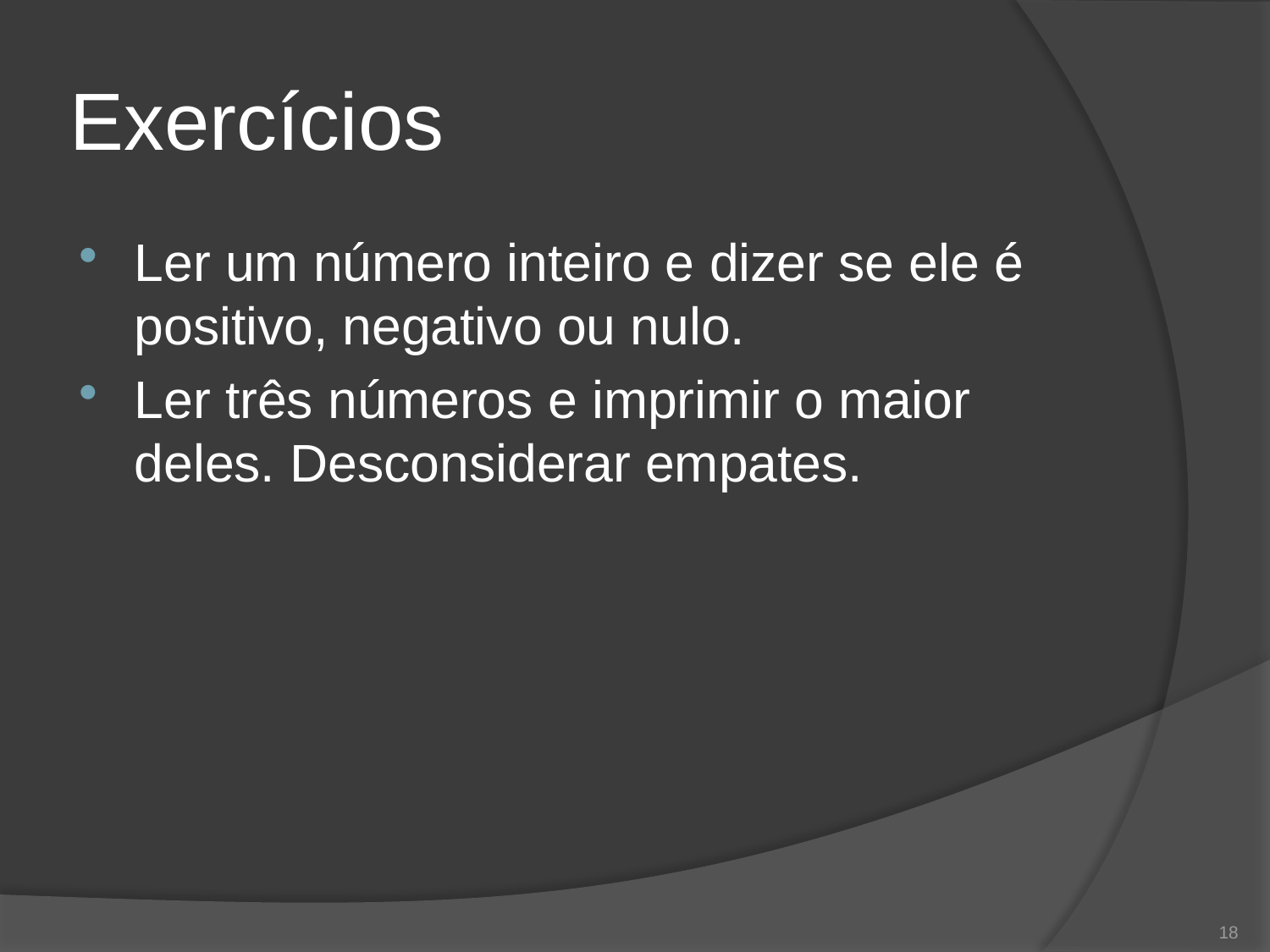

# Exercícios
Ler um número inteiro e dizer se ele é positivo, negativo ou nulo.
Ler três números e imprimir o maior deles. Desconsiderar empates.
18